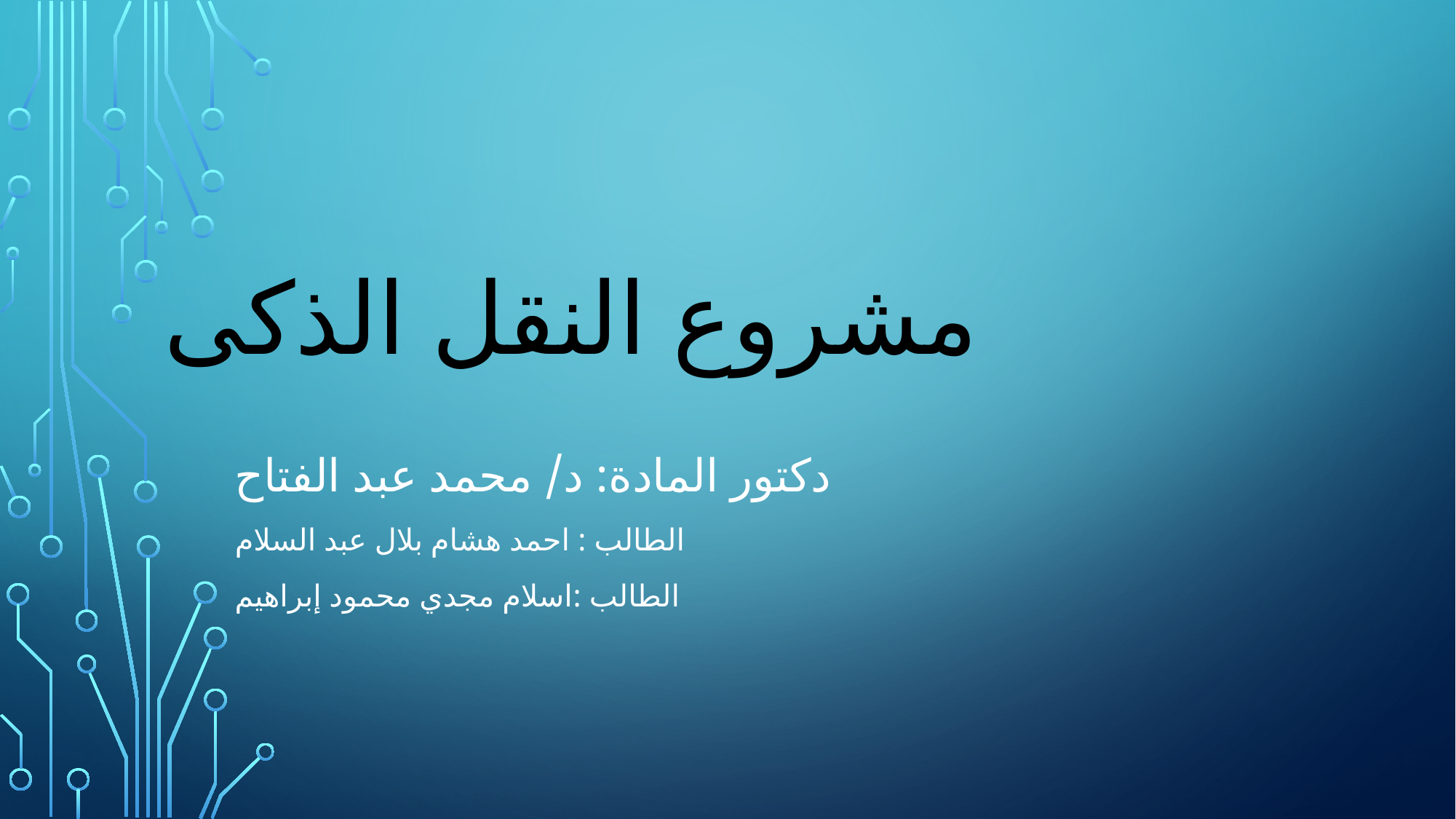

# مشروع النقل الذكى
دكتور المادة: د/ محمد عبد الفتاح
الطالب : احمد هشام بلال عبد السلام
الطالب :اسلام مجدي محمود إبراهيم